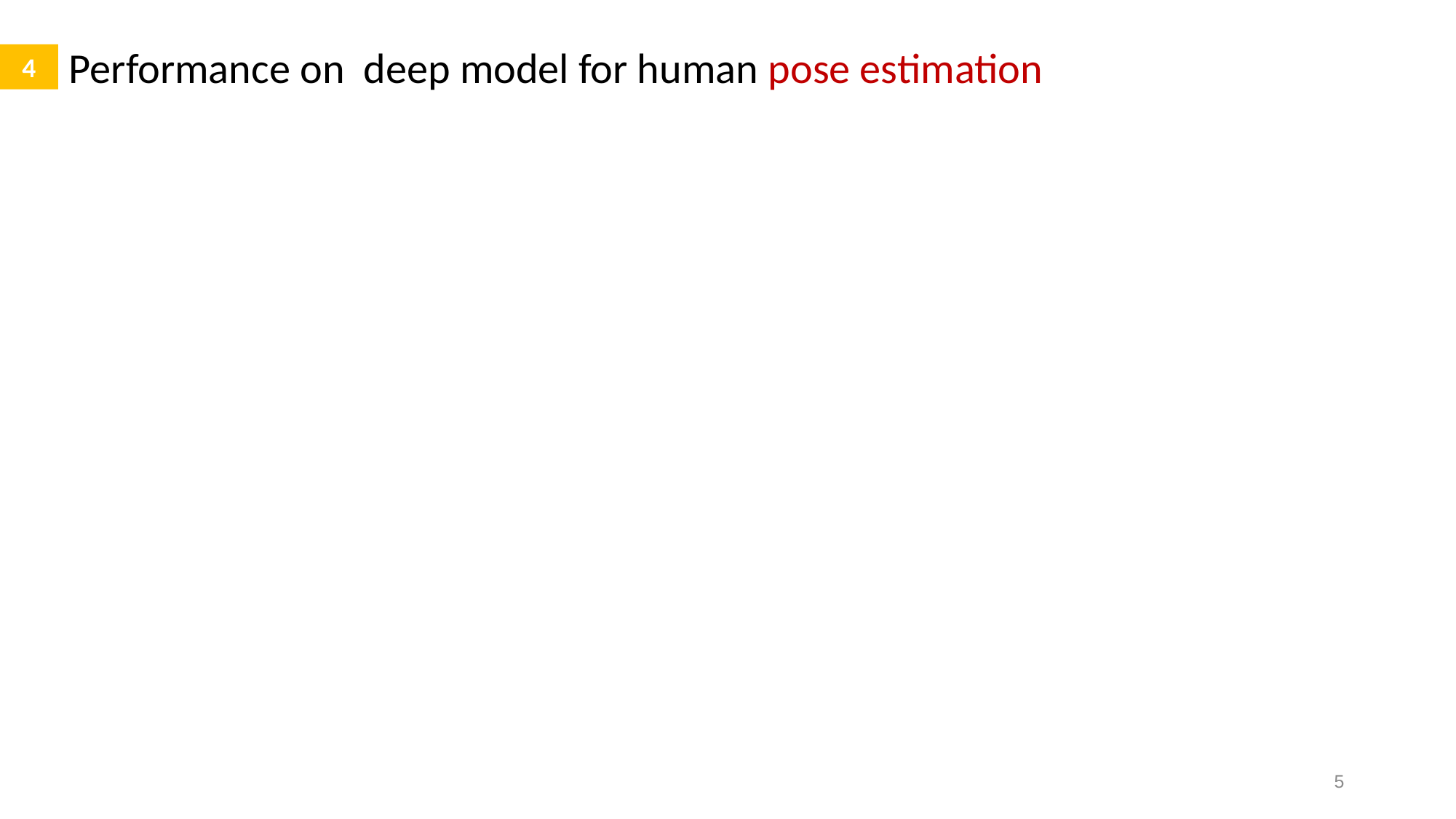

Performance on  deep model for human pose estimation
4
5